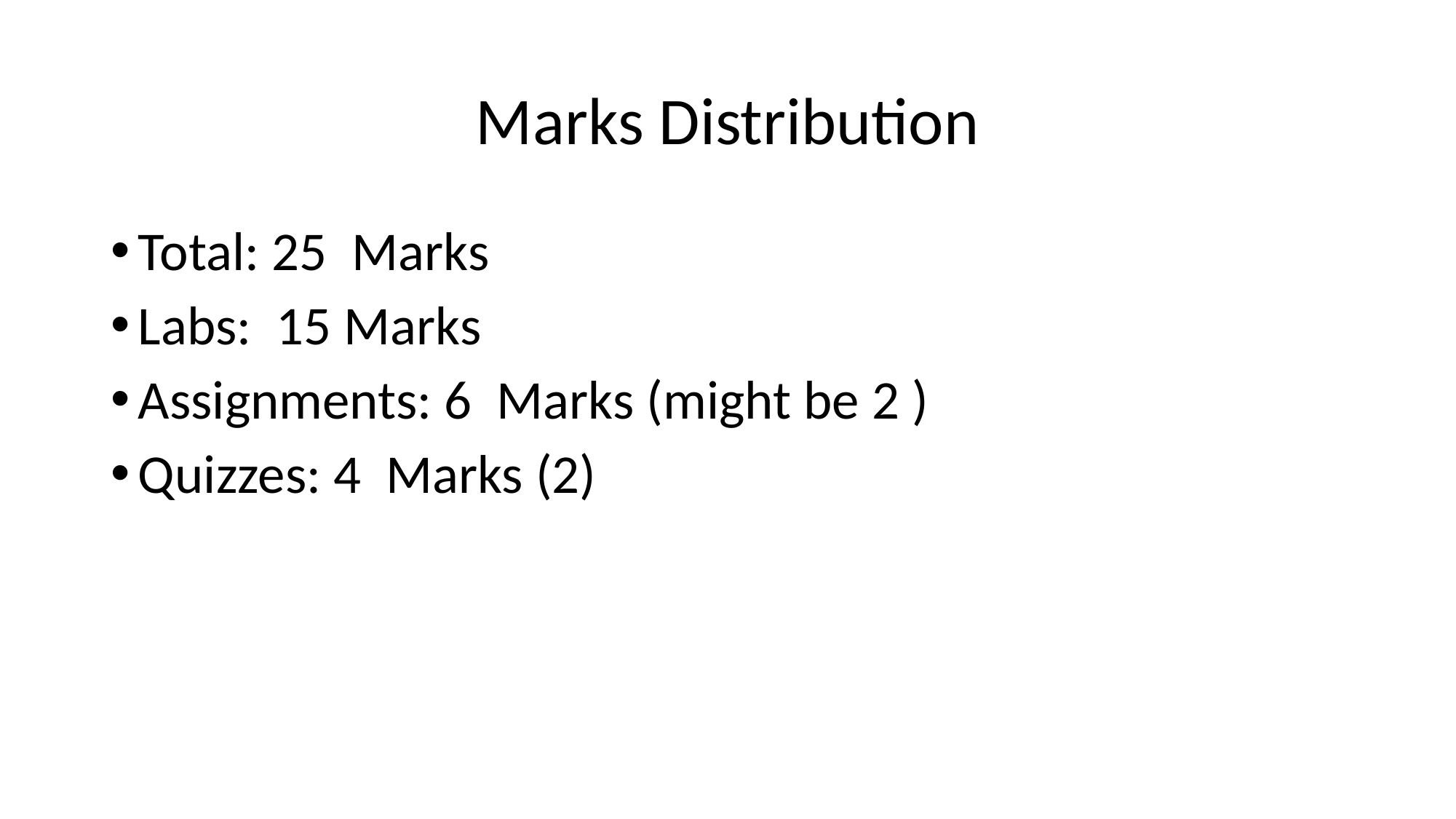

# Marks Distribution
Total: 25  Marks
Labs:  15 Marks
Assignments: 6  Marks (might be 2 )
Quizzes: 4  Marks (2)